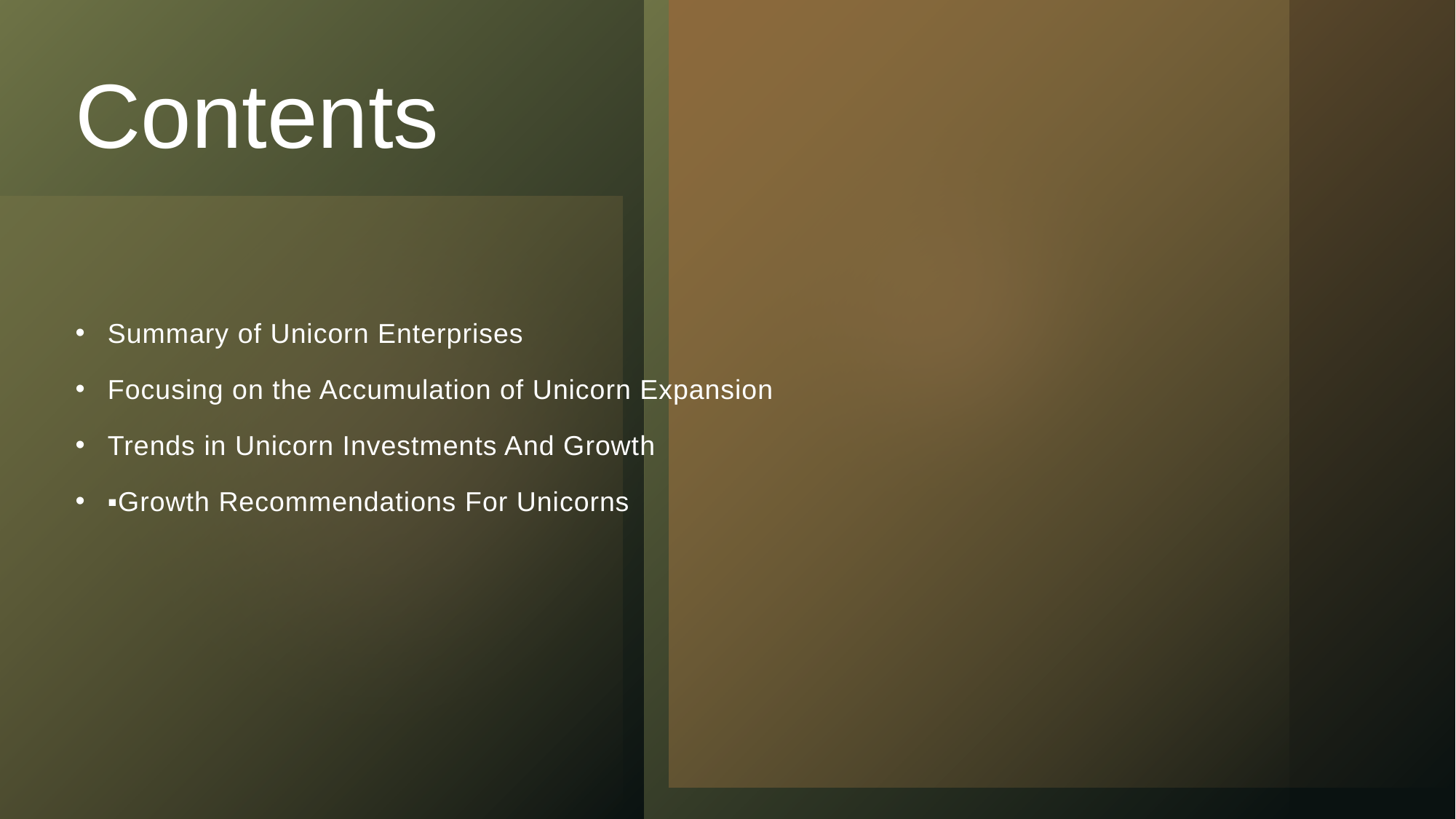

# Contents
Summary of Unicorn Enterprises
Focusing on the Accumulation of Unicorn Expansion
Trends in Unicorn Investments And Growth
▪Growth Recommendations For Unicorns